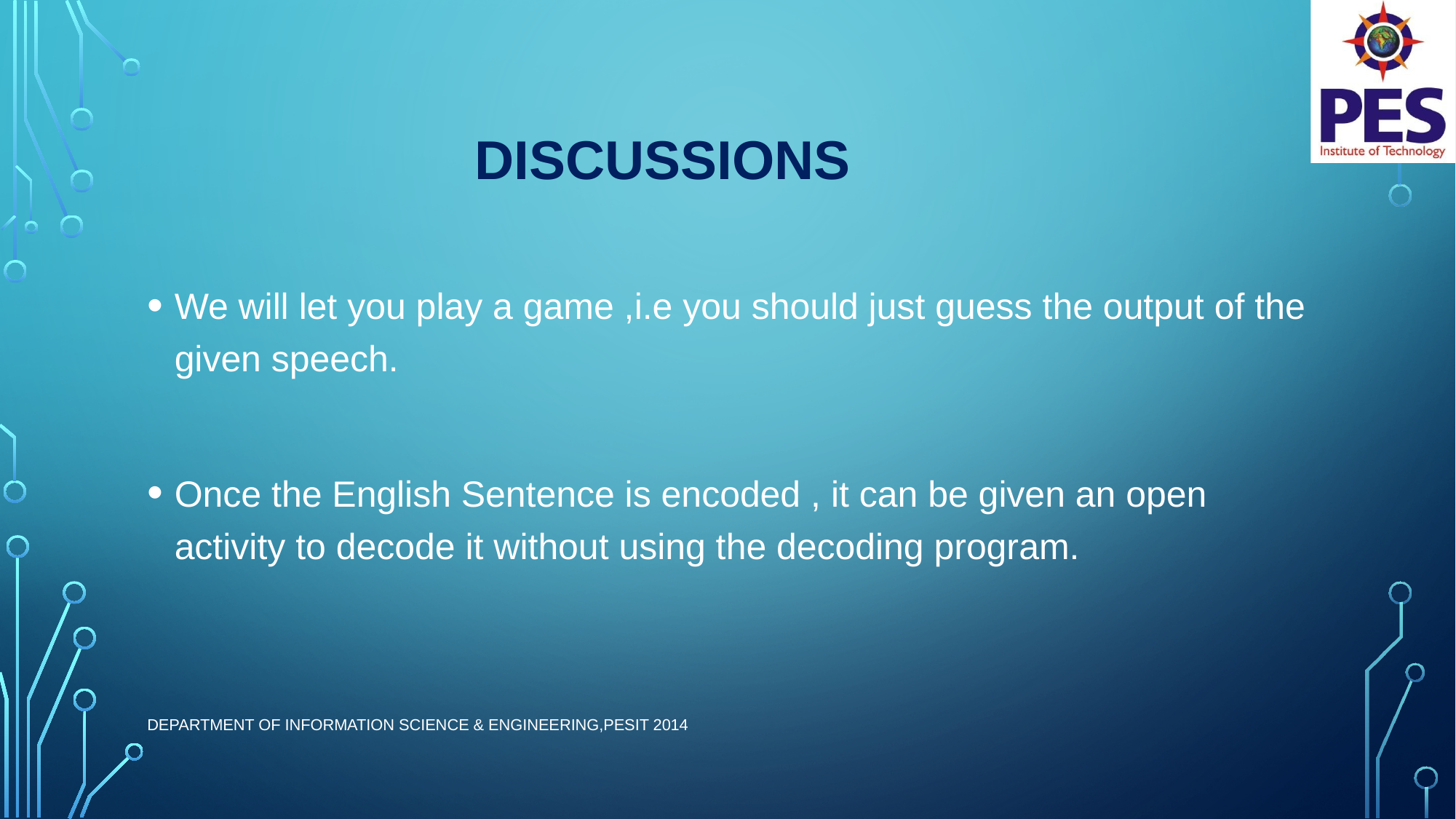

# DISCUSSIONS
We will let you play a game ,i.e you should just guess the output of the given speech.

Once the English Sentence is encoded , it can be given an open activity to decode it without using the decoding program.

Department of Information Science & Engineering,PESIT 2014